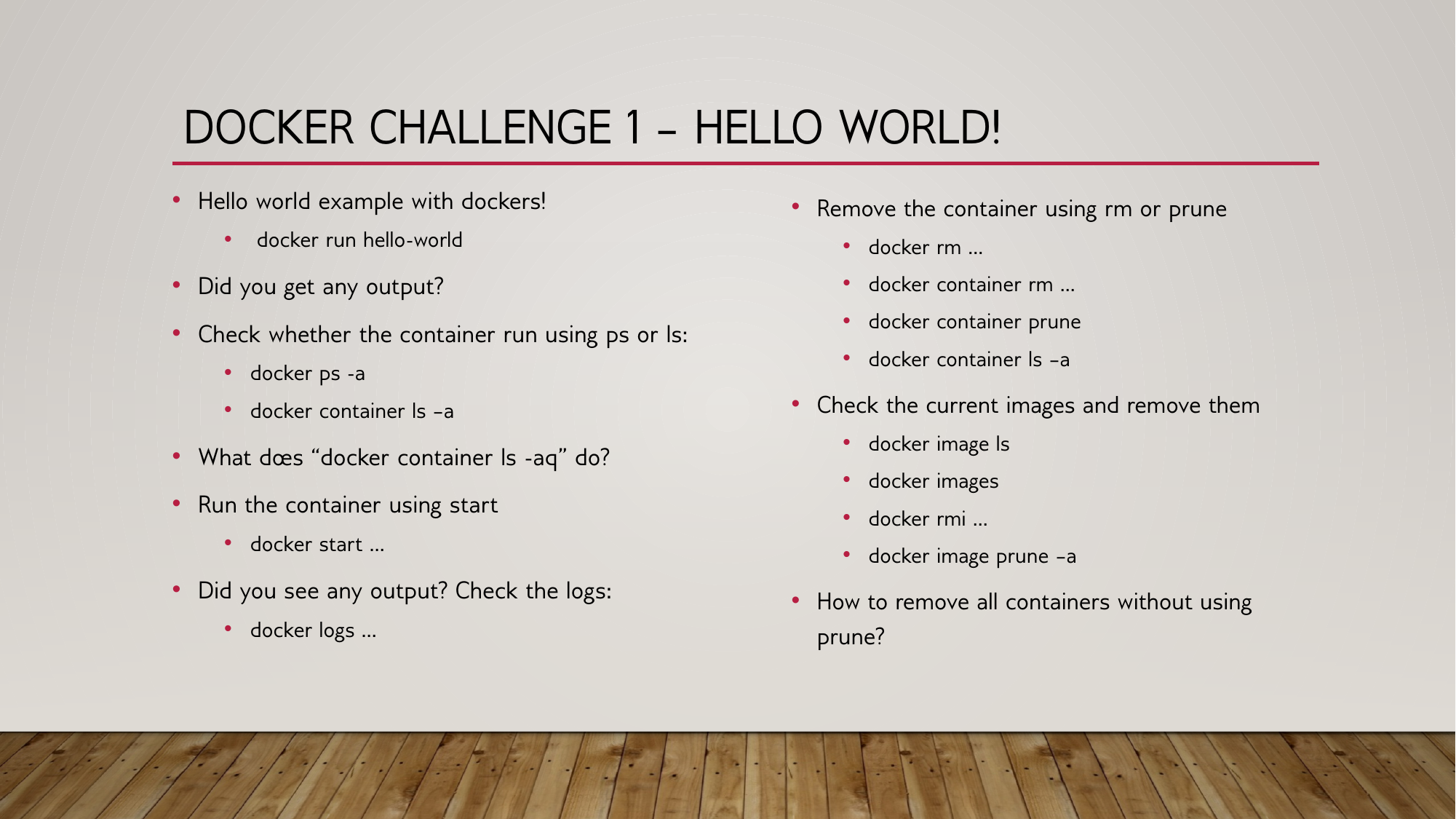

# Docker Challenge 1 – Hello world!
Hello world example with dockers!
 docker run hello-world
Did you get any output?
Check whether the container run using ps or ls:
docker ps -a
docker container ls –a
What does “docker container ls -aq” do?
Run the container using start
docker start …
Did you see any output? Check the logs:
docker logs …

Remove the container using rm or prune
docker rm …
docker container rm …
docker container prune
docker container ls –a
Check the current images and remove them
docker image ls
docker images
docker rmi …
docker image prune –a
How to remove all containers without using prune?